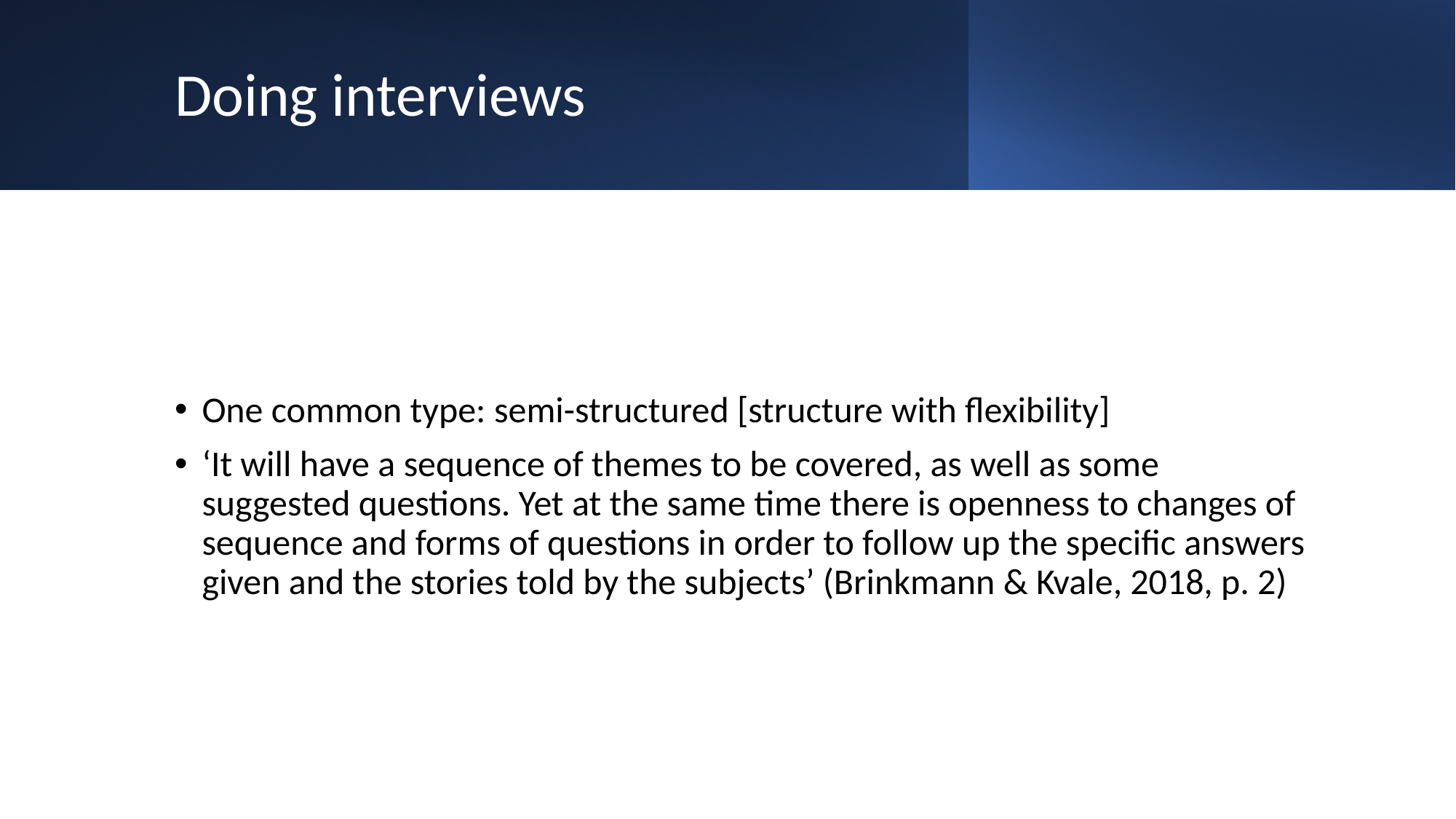

# Doing interviews
One common type: semi-structured [structure with flexibility]
‘It will have a sequence of themes to be covered, as well as some suggested questions. Yet at the same time there is openness to changes of sequence and forms of questions in order to follow up the specific answers given and the stories told by the subjects’ (Brinkmann & Kvale, 2018, p. 2)